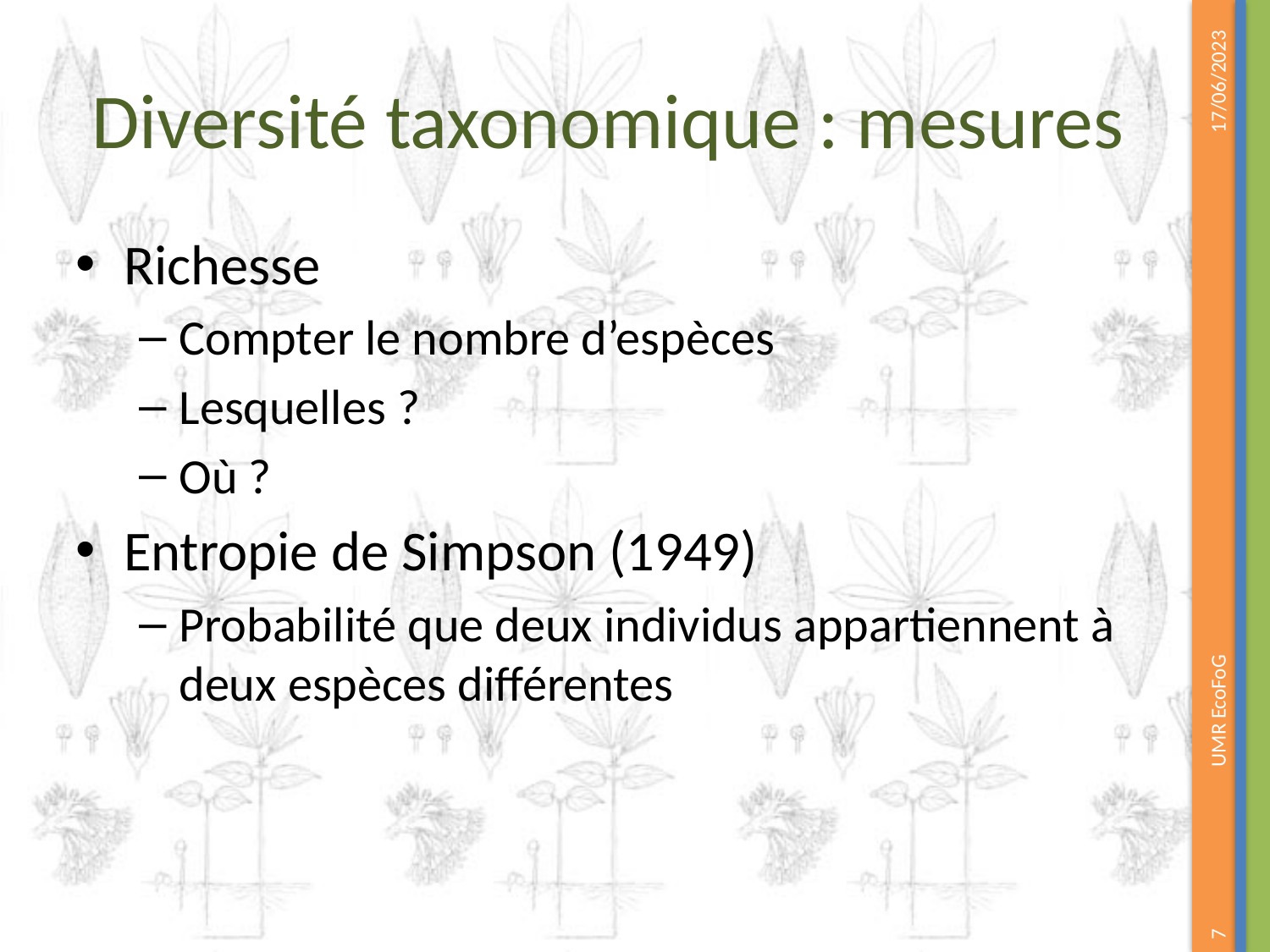

# Diversité taxonomique : mesures
17/06/2023
Richesse
Compter le nombre d’espèces
Lesquelles ?
Où ?
Entropie de Simpson (1949)
Probabilité que deux individus appartiennent à deux espèces différentes
UMR EcoFoG
7